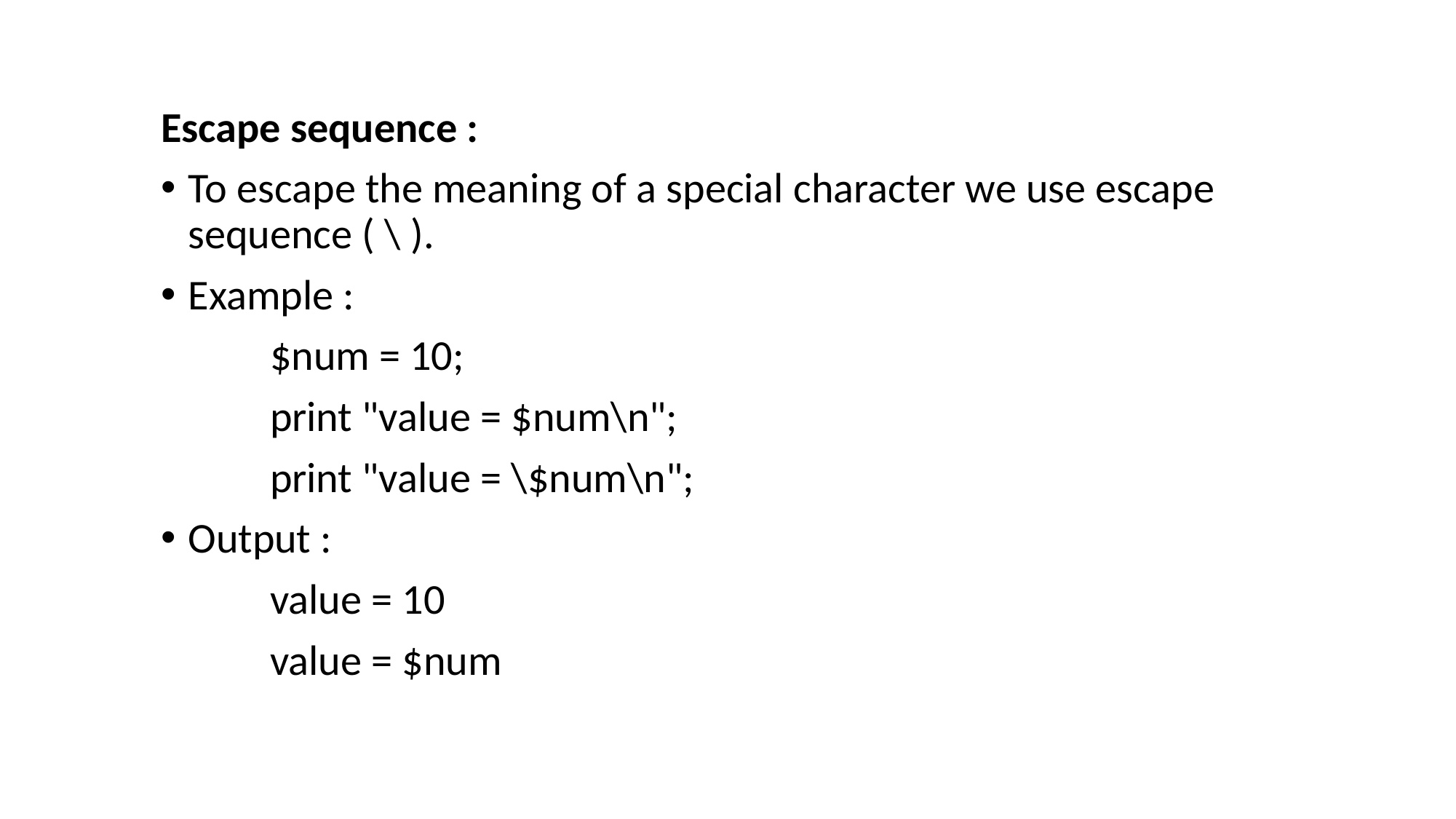

Escape sequence :
To escape the meaning of a special character we use escape sequence ( \ ).
Example :
	$num = 10;
	print "value = $num\n";
	print "value = \$num\n";
Output :
	value = 10
	value = $num